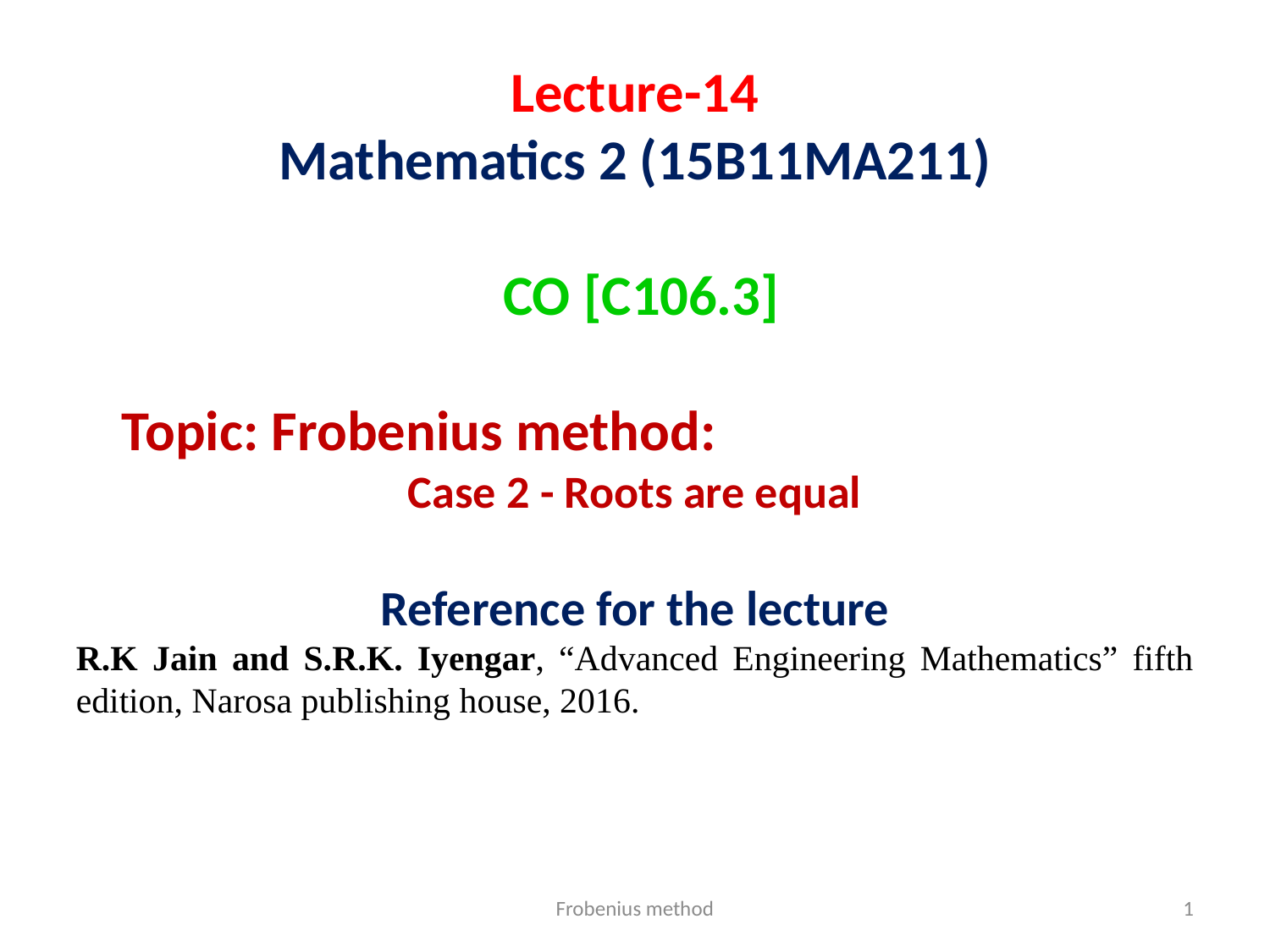

Lecture-14
Mathematics 2 (15B11MA211)

 CO [C106.3]

Topic: Frobenius method:                                   Case 2 - Roots are equal

Reference for the lecture
R.K Jain and S.R.K. Iyengar, “Advanced Engineering Mathematics” fifth edition, Narosa publishing house, 2016.

Frobenius method
1